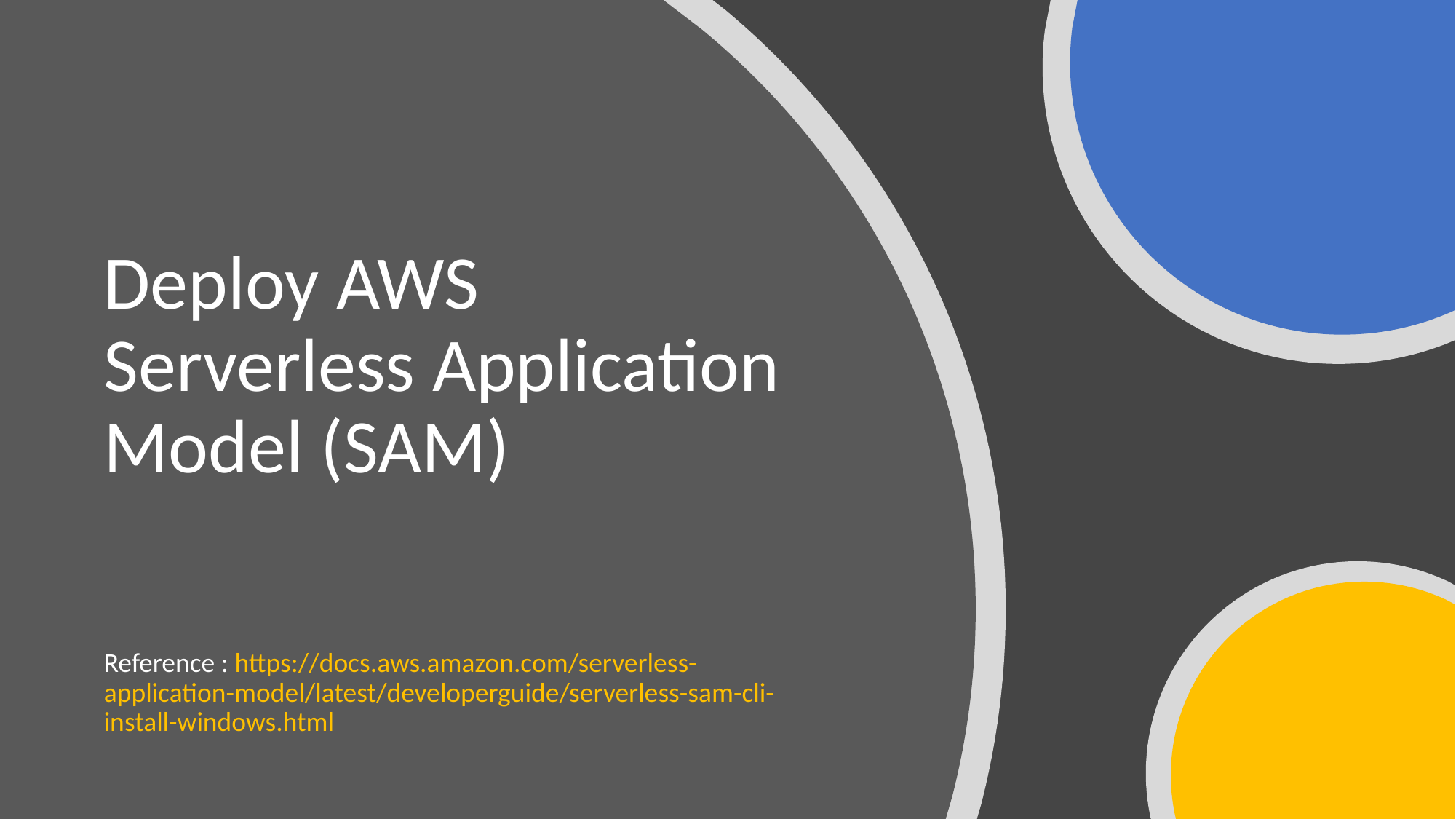

# Deploy AWS Serverless Application Model (SAM)

Reference : https://docs.aws.amazon.com/serverless-application-model/latest/developerguide/serverless-sam-cli-install-windows.html